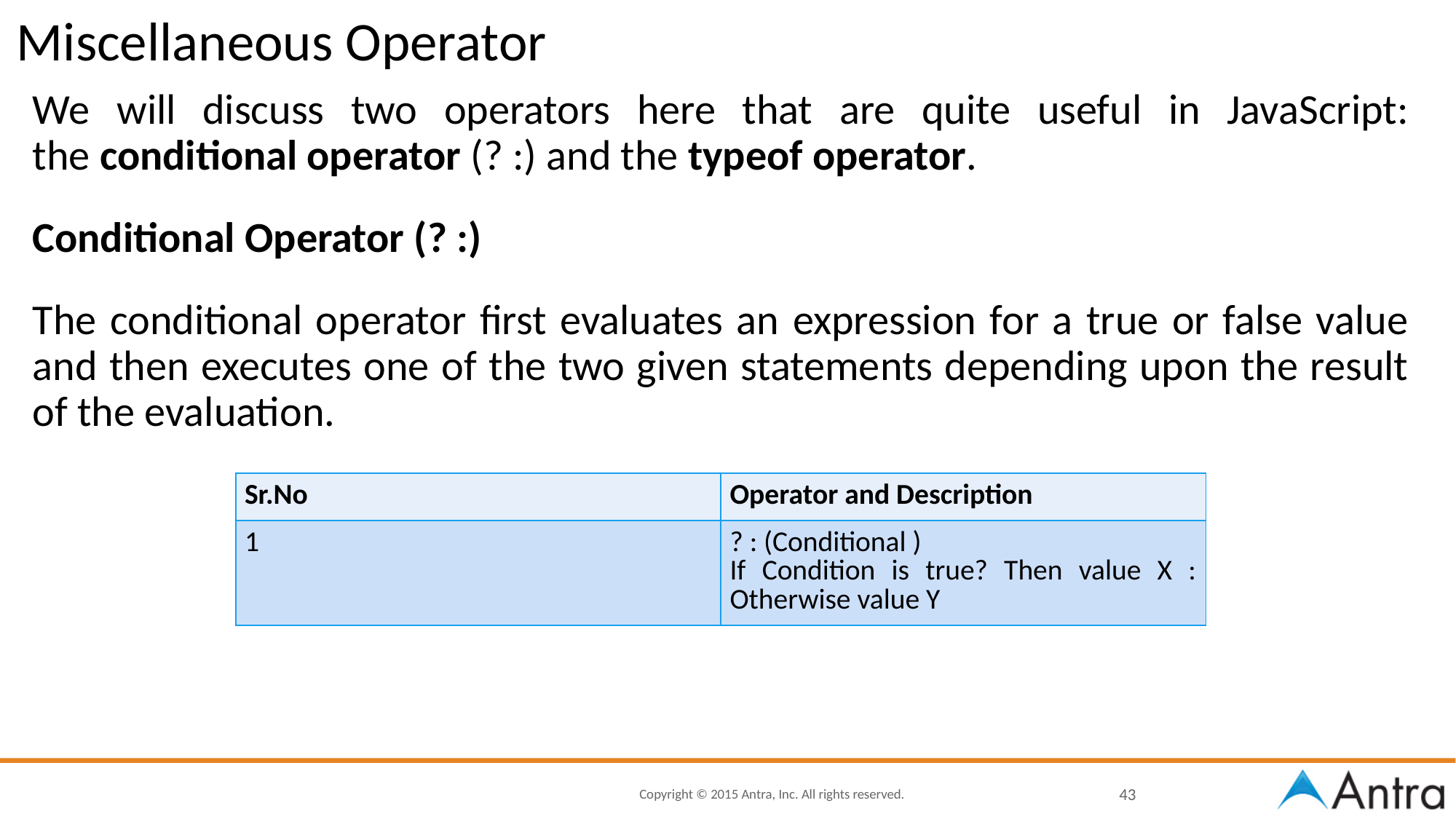

# Miscellaneous Operator
We will discuss two operators here that are quite useful in JavaScript: the conditional operator (? :) and the typeof operator.
Conditional Operator (? :)
The conditional operator first evaluates an expression for a true or false value and then executes one of the two given statements depending upon the result of the evaluation.

| Sr.No | Operator and Description |
| --- | --- |
| 1 | ? : (Conditional ) If Condition is true? Then value X : Otherwise value Y |
43